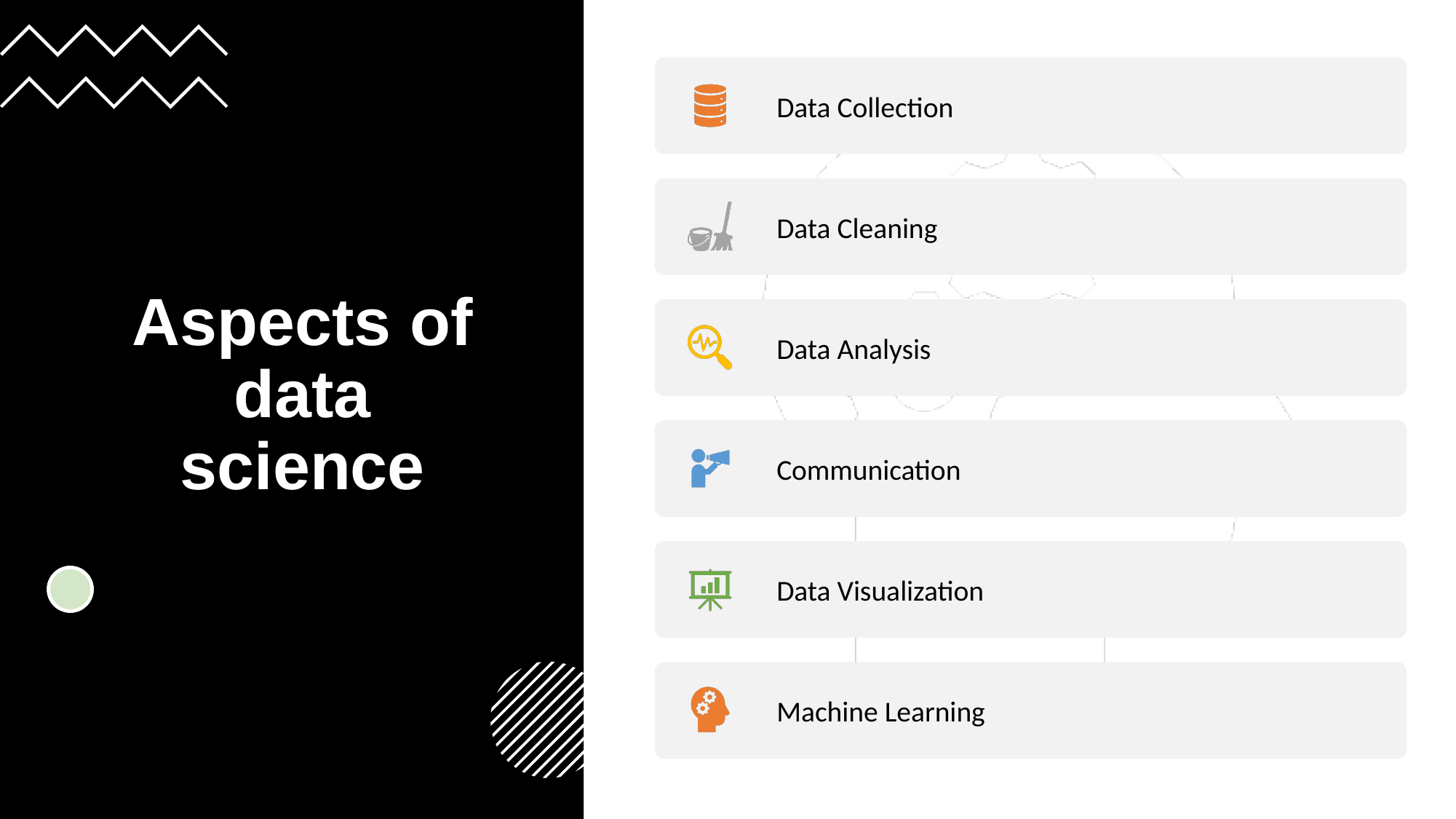

Data Collection
Data Cleaning
Data Analysis
Communication
Data Visualization
Machine Learning
# Aspects of data science